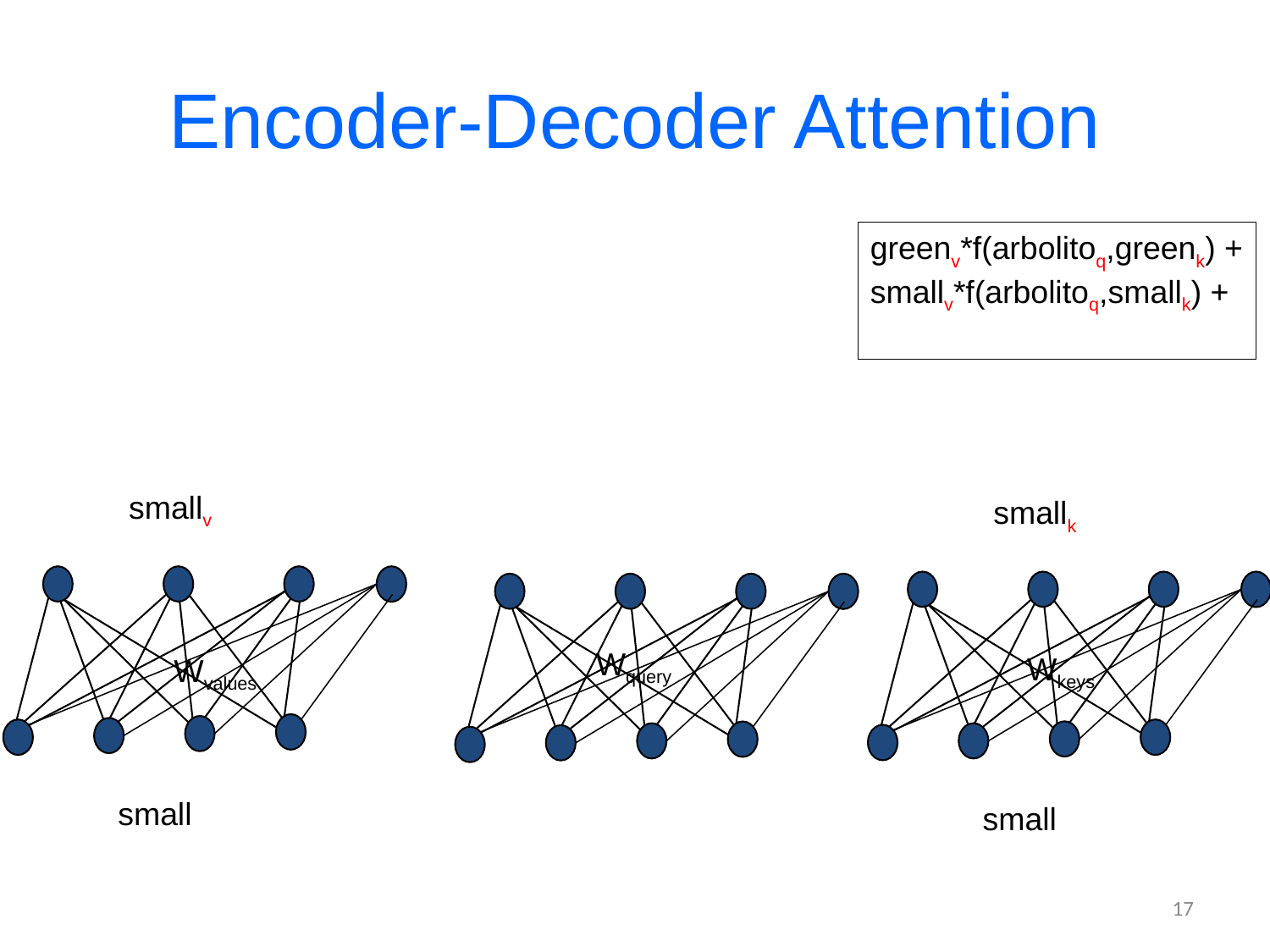

# Encoder-Decoder Attention
greenv*f(arbolitoq,greenk) +
smallv*f(arbolitoq,smallk) +

smallv
smallk

Wquery
Wkeys
Wvalues

small
small
17